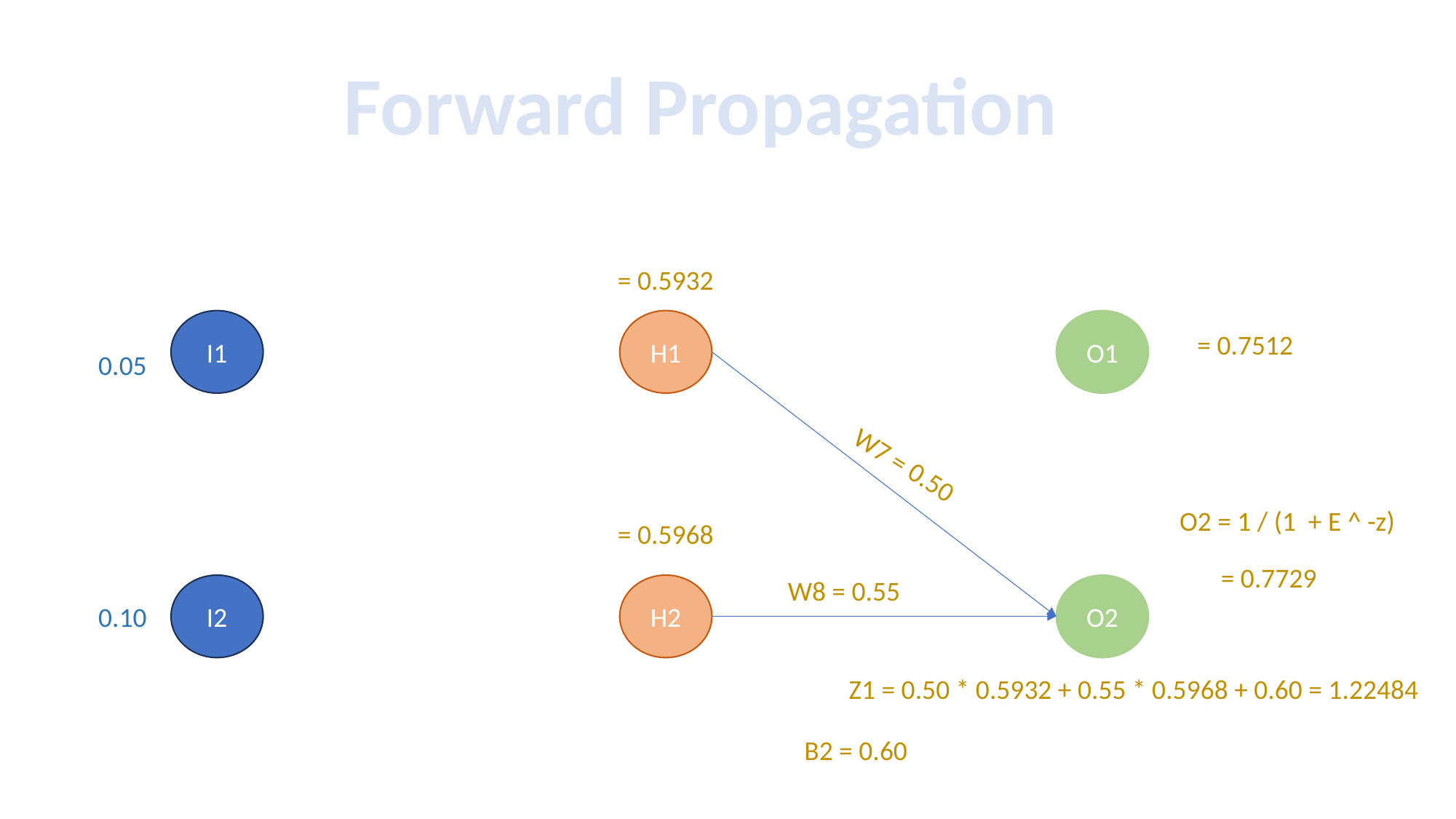

Forward Propagation
= 0.5932
I1
H1
O1
= 0.7512
0.05
W7 = 0.50
O2 = 1 / (1  + E ^ -z)
= 0.5968
= 0.7729
W8 = 0.55
I2
H2
O2
0.10
Z1 = 0.50 * 0.5932 + 0.55 * 0.5968 + 0.60 = 1.22484
B2 = 0.60